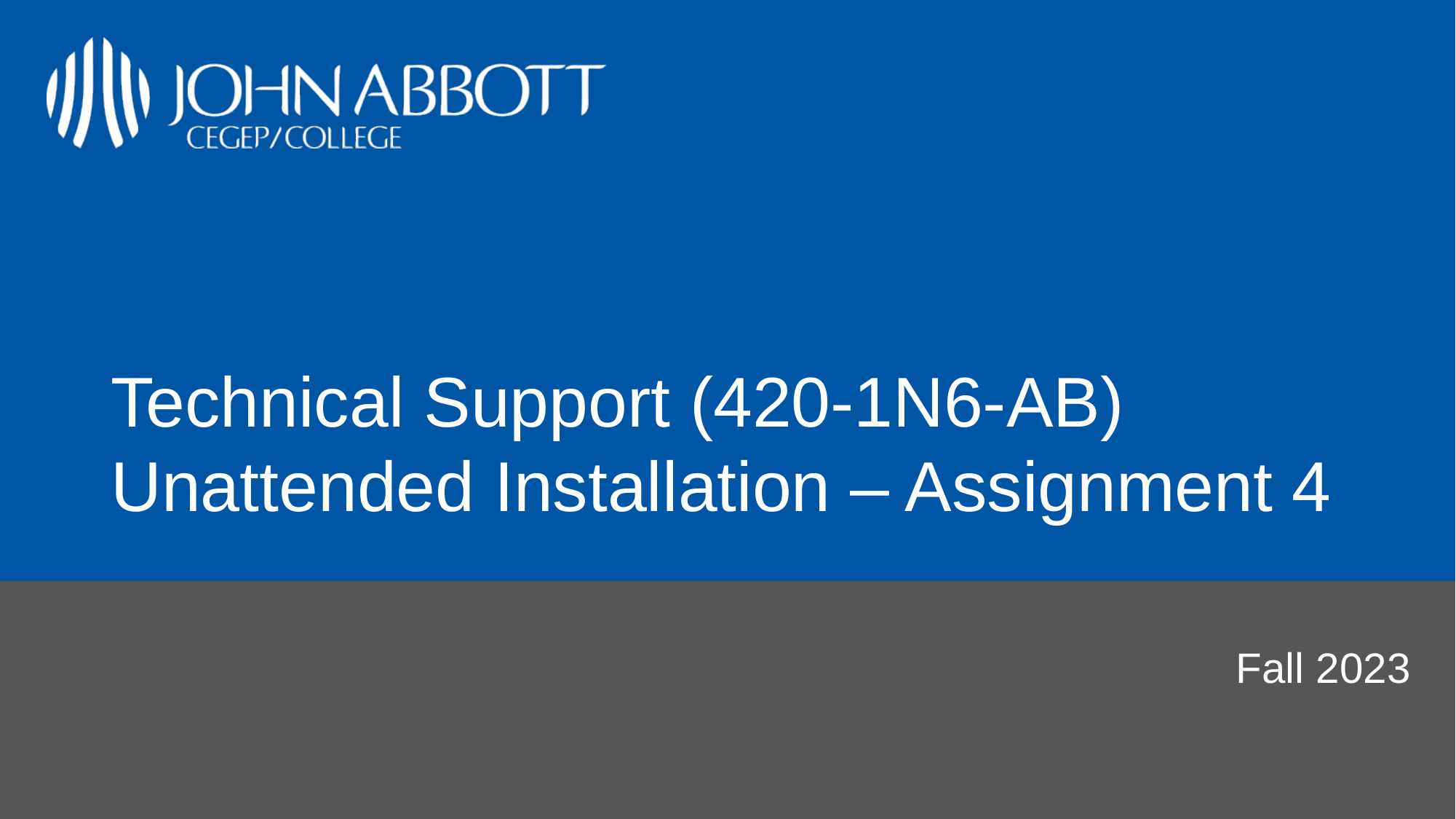

# Technical Support (420-1N6-AB) Unattended Installation – Assignment 4
Fall 2023